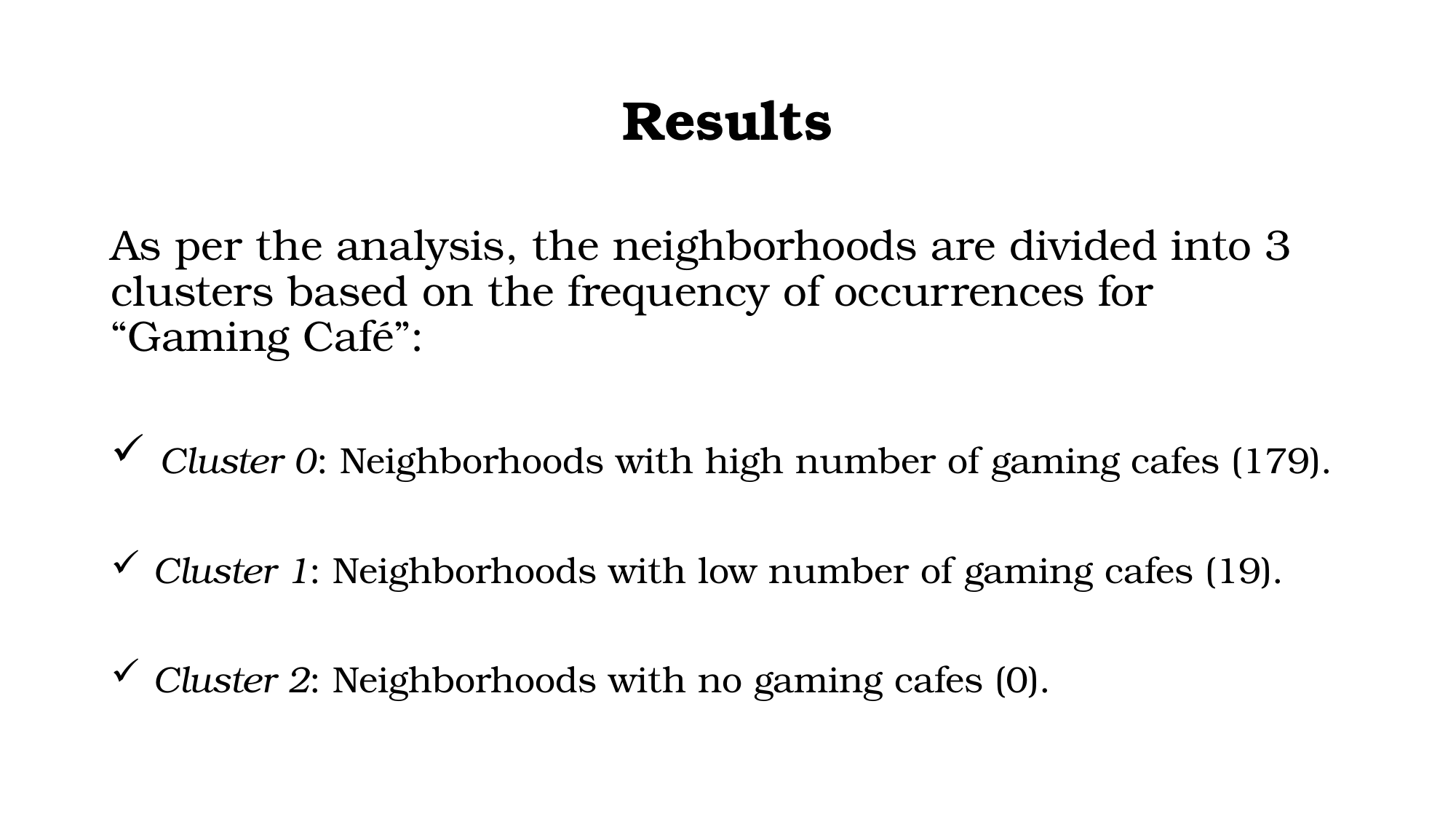

# Results
As per the analysis, the neighborhoods are divided into 3 clusters based on the frequency of occurrences for “Gaming Café”:

 Cluster 0: Neighborhoods with high number of gaming cafes (179).

 Cluster 1: Neighborhoods with low number of gaming cafes (19).

 Cluster 2: Neighborhoods with no gaming cafes (0).